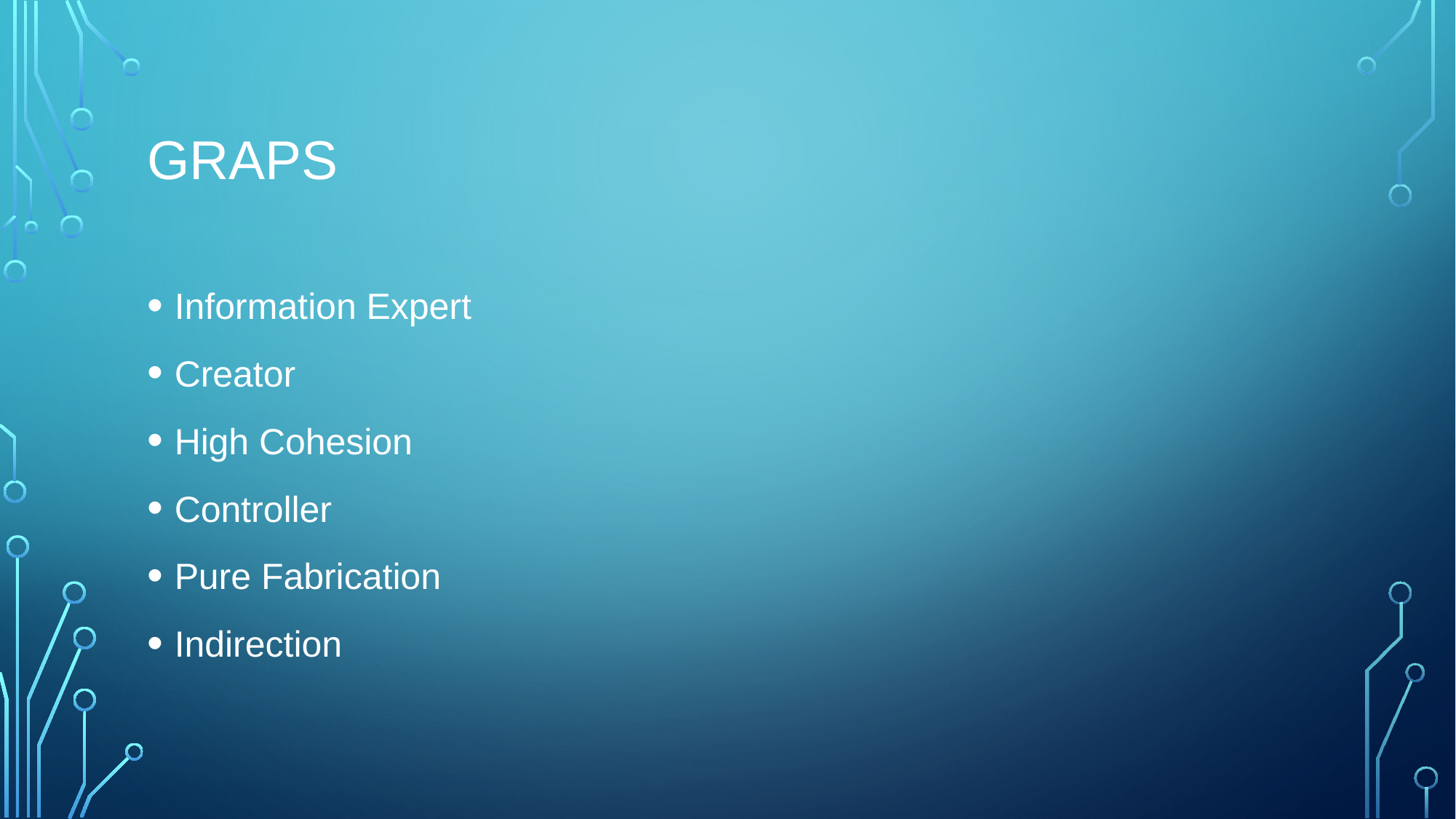

# GRAPS
Information Expert
Creator
High Cohesion
Controller
Pure Fabrication
Indirection